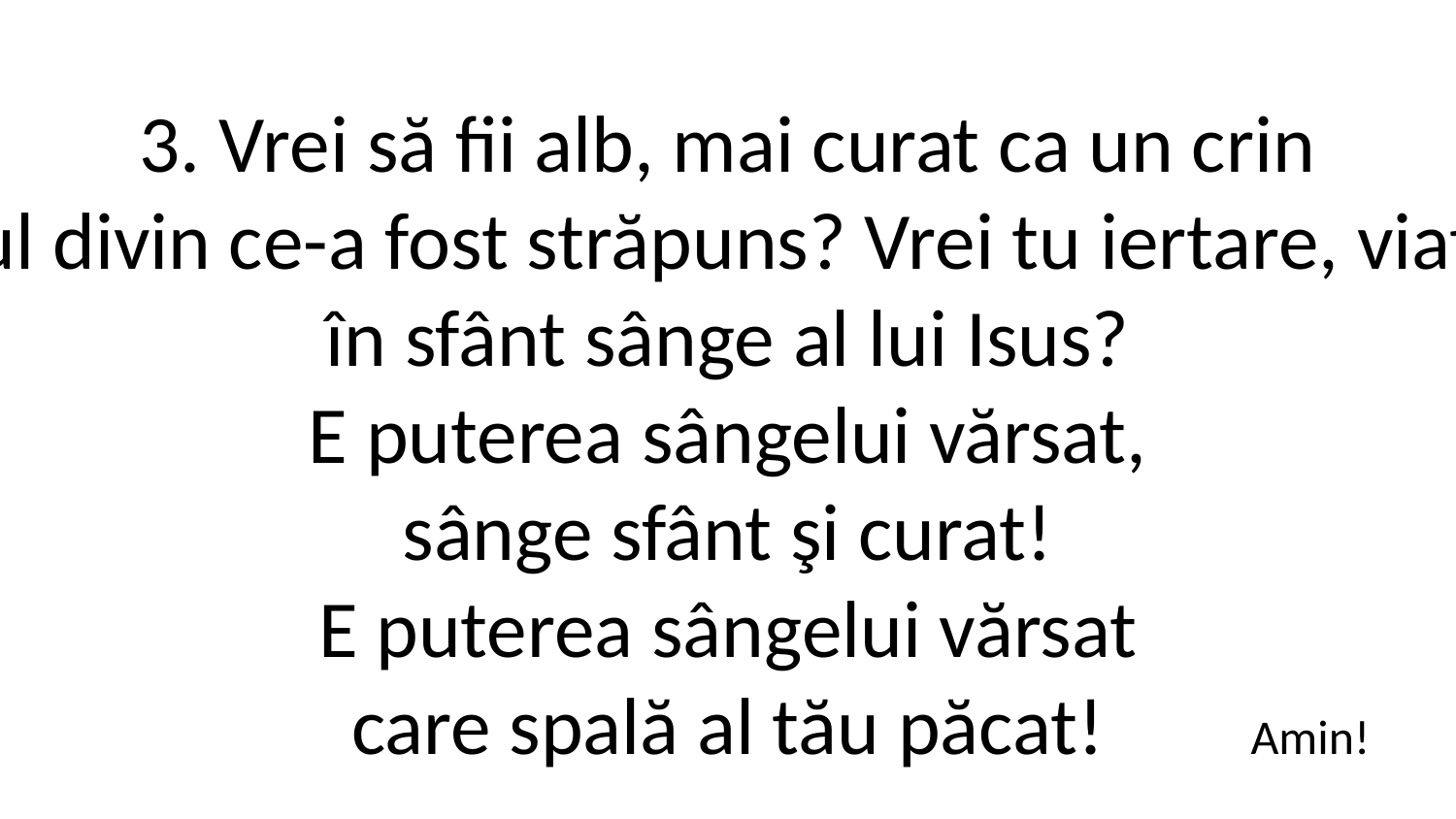

3. Vrei să fii alb, mai curat ca un crin
prin Mielul divin ce-a fost străpuns? Vrei tu iertare, viaţă din plin
în sfânt sânge al lui Isus?
E puterea sângelui vărsat,
sânge sfânt şi curat!
E puterea sângelui vărsat
care spală al tău păcat!

Amin!